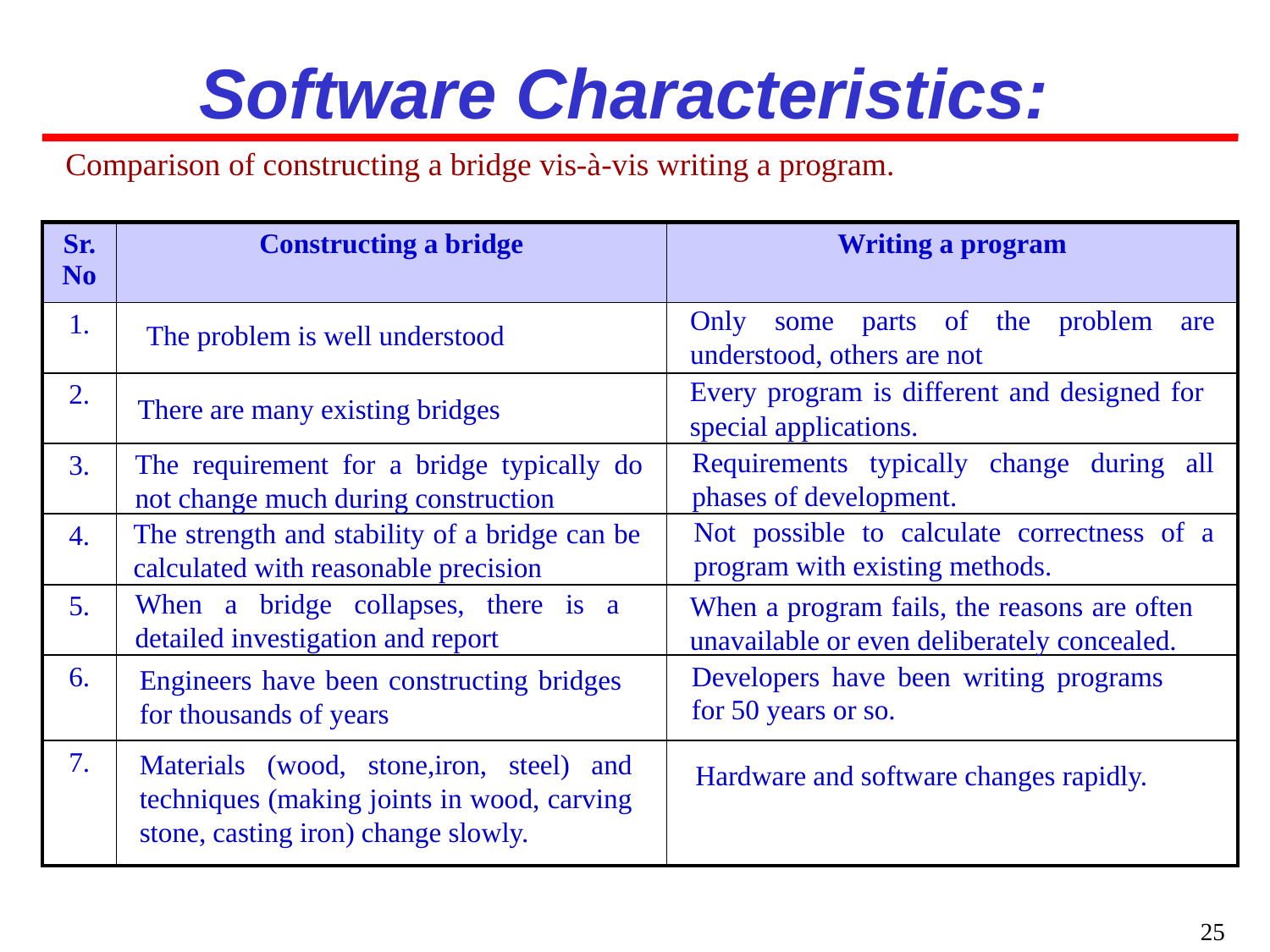

Software Characteristics:

Comparison of constructing a bridge vis-à-vis writing a program.
| Sr.No | Constructing a bridge | Writing a program |
| --- | --- | --- |
| 1. |  |  |
| 2. |  |  |
| 3. |  |  |
| 4. |  |  |
| 5. |  |  |
| 6. |  |  |
| 7. |  |  |
Only some parts of the problem are understood, others are not
The problem is well understood
Every program is different and designed for special applications.
There are many existing bridges
Requirements typically change during all phases of development.
The requirement for a bridge typically do not change much during construction
Not possible to calculate correctness of a program with existing methods.
The strength and stability of a bridge can be calculated with reasonable precision
When a bridge collapses, there is a detailed investigation and report
When a program fails, the reasons are often unavailable or even deliberately concealed.
Developers have been writing programs for 50 years or so.
Engineers have been constructing bridges for thousands of years
Materials (wood, stone,iron, steel) and techniques (making joints in wood, carving stone, casting iron) change slowly.
Hardware and software changes rapidly.
25